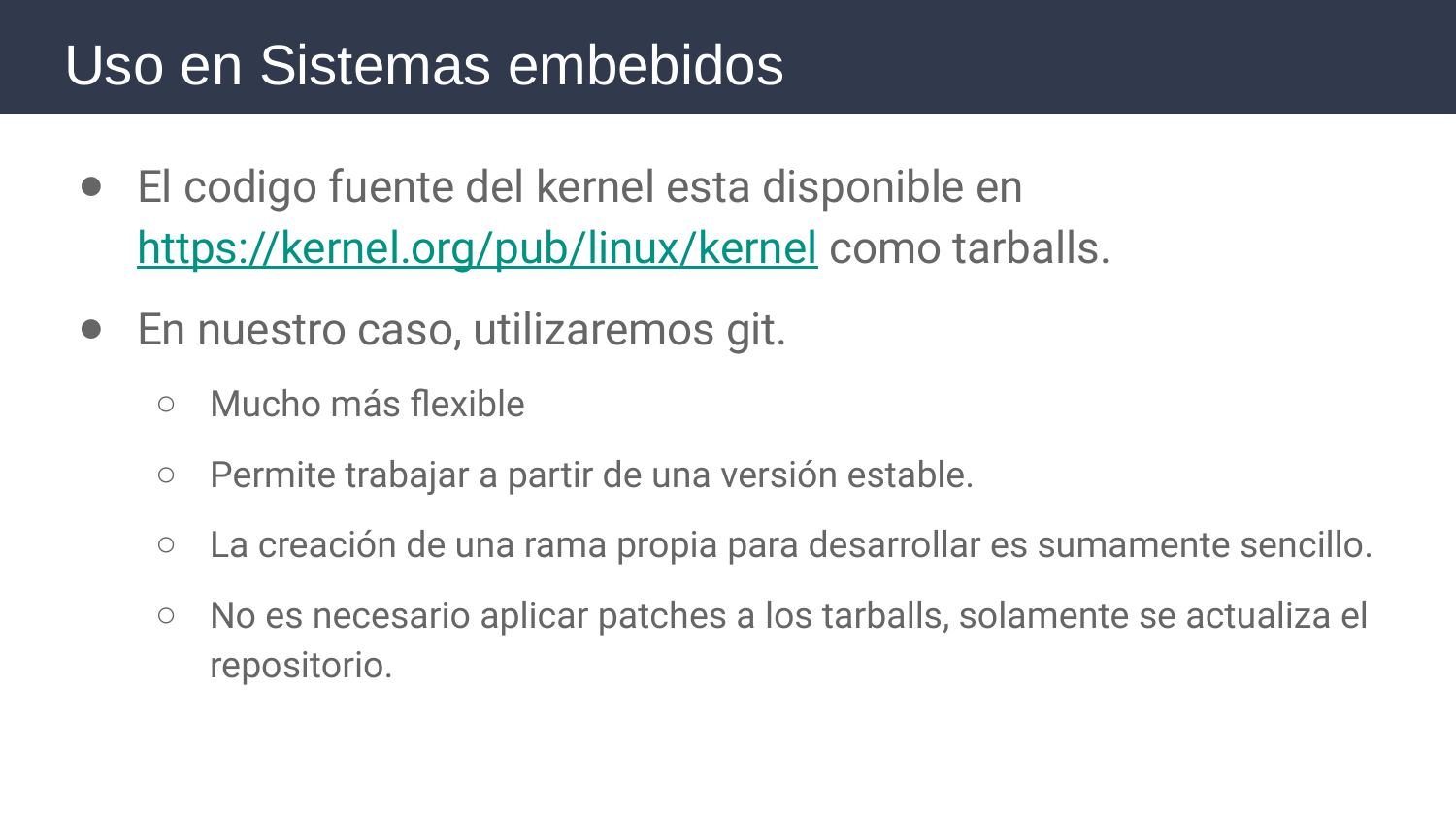

# Uso en Sistemas embebidos
El codigo fuente del kernel esta disponible en https://kernel.org/pub/linux/kernel como tarballs.
En nuestro caso, utilizaremos git.
Mucho más flexible
Permite trabajar a partir de una versión estable.
La creación de una rama propia para desarrollar es sumamente sencillo.
No es necesario aplicar patches a los tarballs, solamente se actualiza el repositorio.